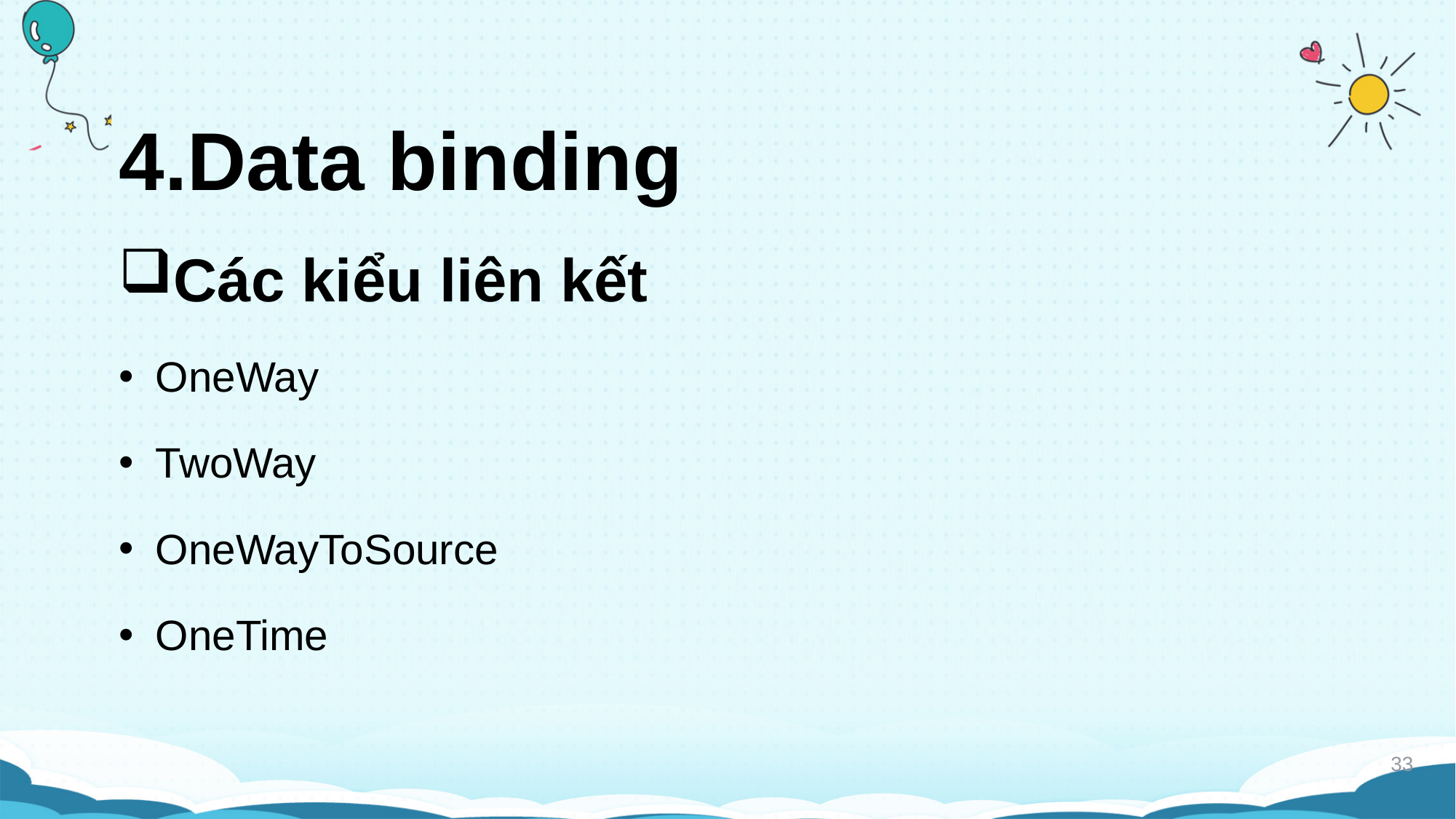

# 4.Data binding
Các kiểu liên kết
OneWay
TwoWay
OneWayToSource
OneTime

33